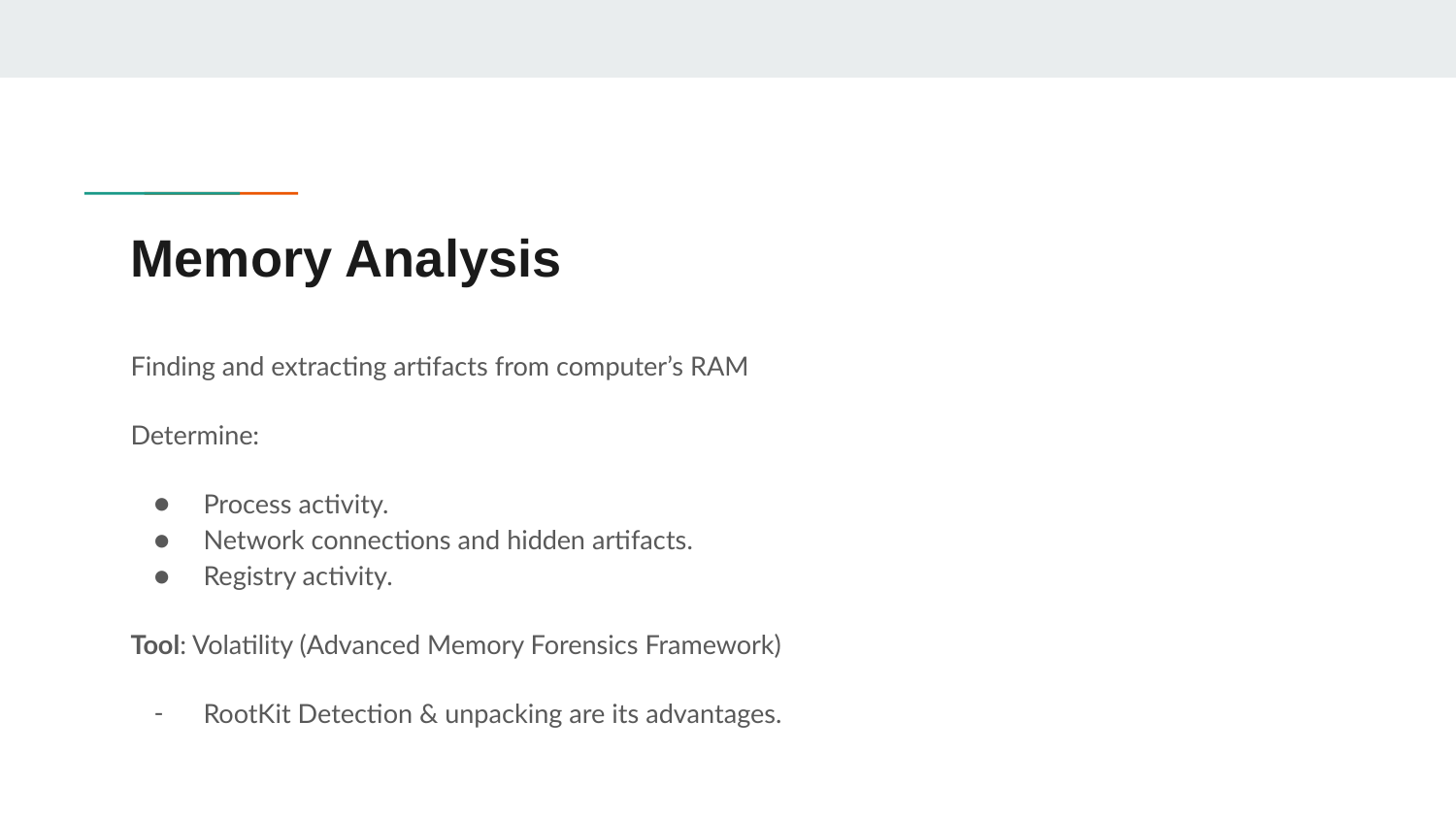

# Memory Analysis
Finding and extracting artifacts from computer’s RAM
Determine:
Process activity.
Network connections and hidden artifacts.
Registry activity.
Tool: Volatility (Advanced Memory Forensics Framework)
RootKit Detection & unpacking are its advantages.